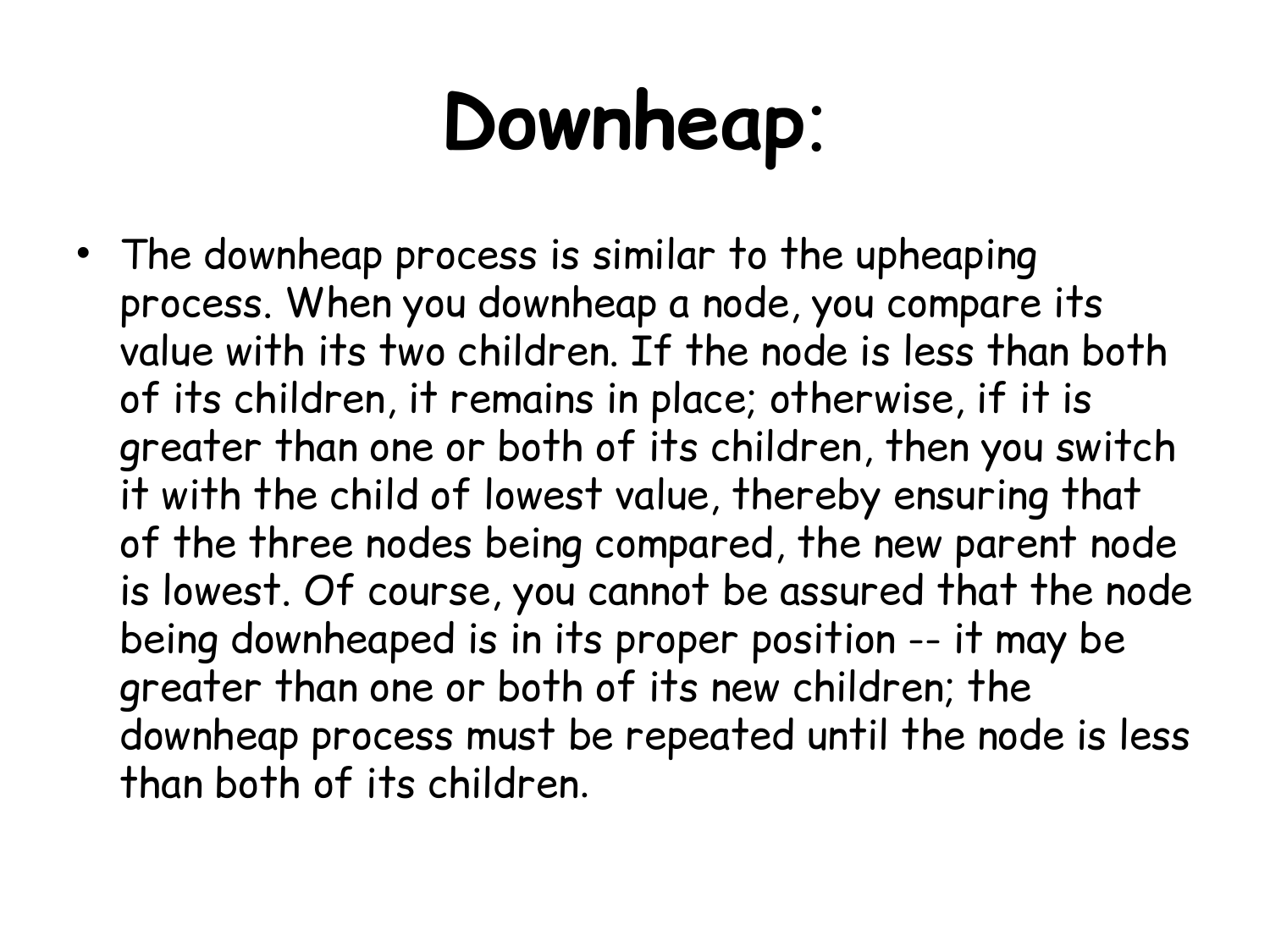

# Downheap:
The downheap process is similar to the upheaping process. When you downheap a node, you compare its value with its two children. If the node is less than both of its children, it remains in place; otherwise, if it is greater than one or both of its children, then you switch it with the child of lowest value, thereby ensuring that of the three nodes being compared, the new parent node is lowest. Of course, you cannot be assured that the node being downheaped is in its proper position -- it may be greater than one or both of its new children; the downheap process must be repeated until the node is less than both of its children.